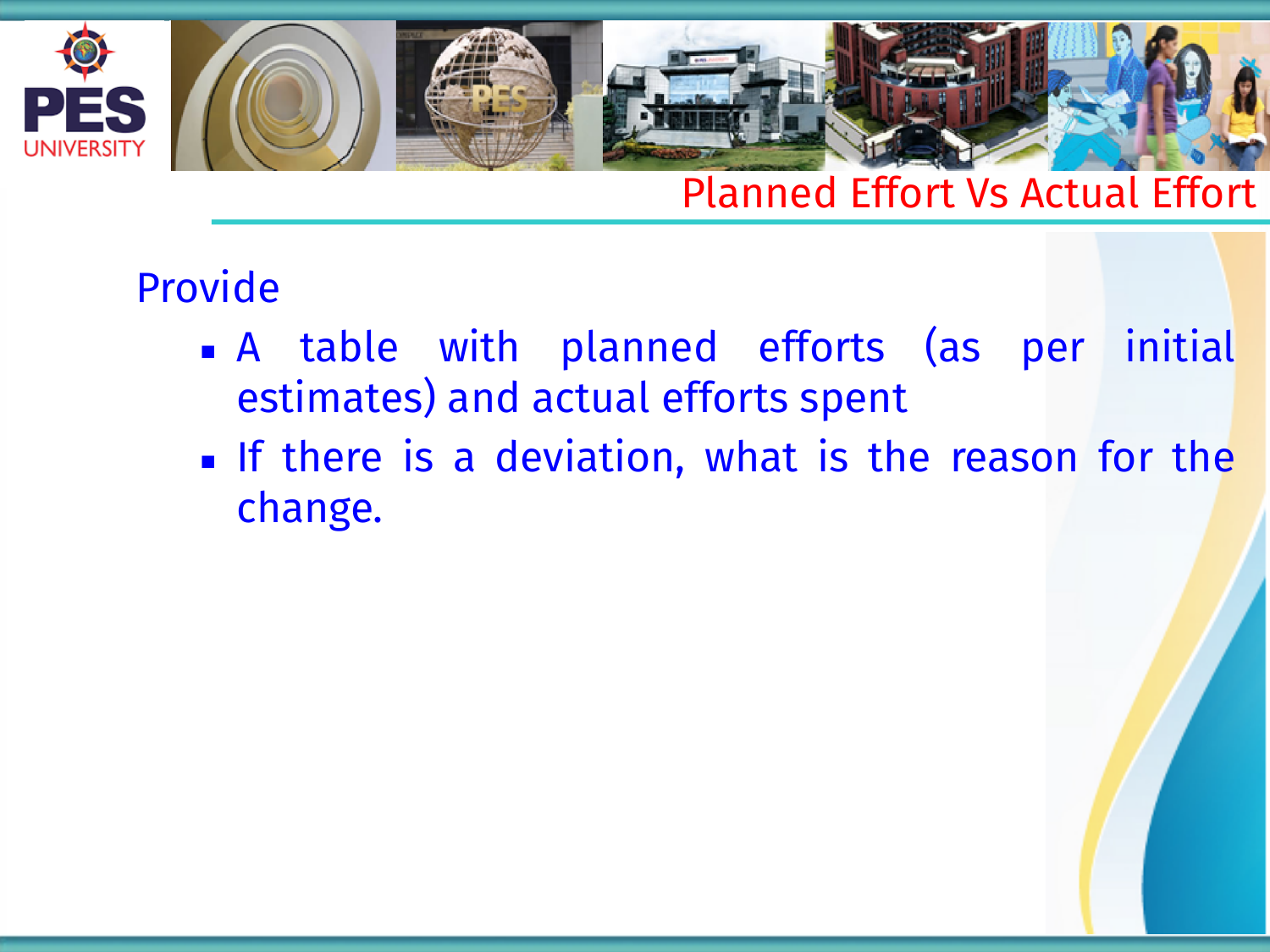

Planned Effort Vs Actual Effort

Provide
A table with planned efforts (as per initial estimates) and actual efforts spent
If there is a deviation, what is the reason for the change.